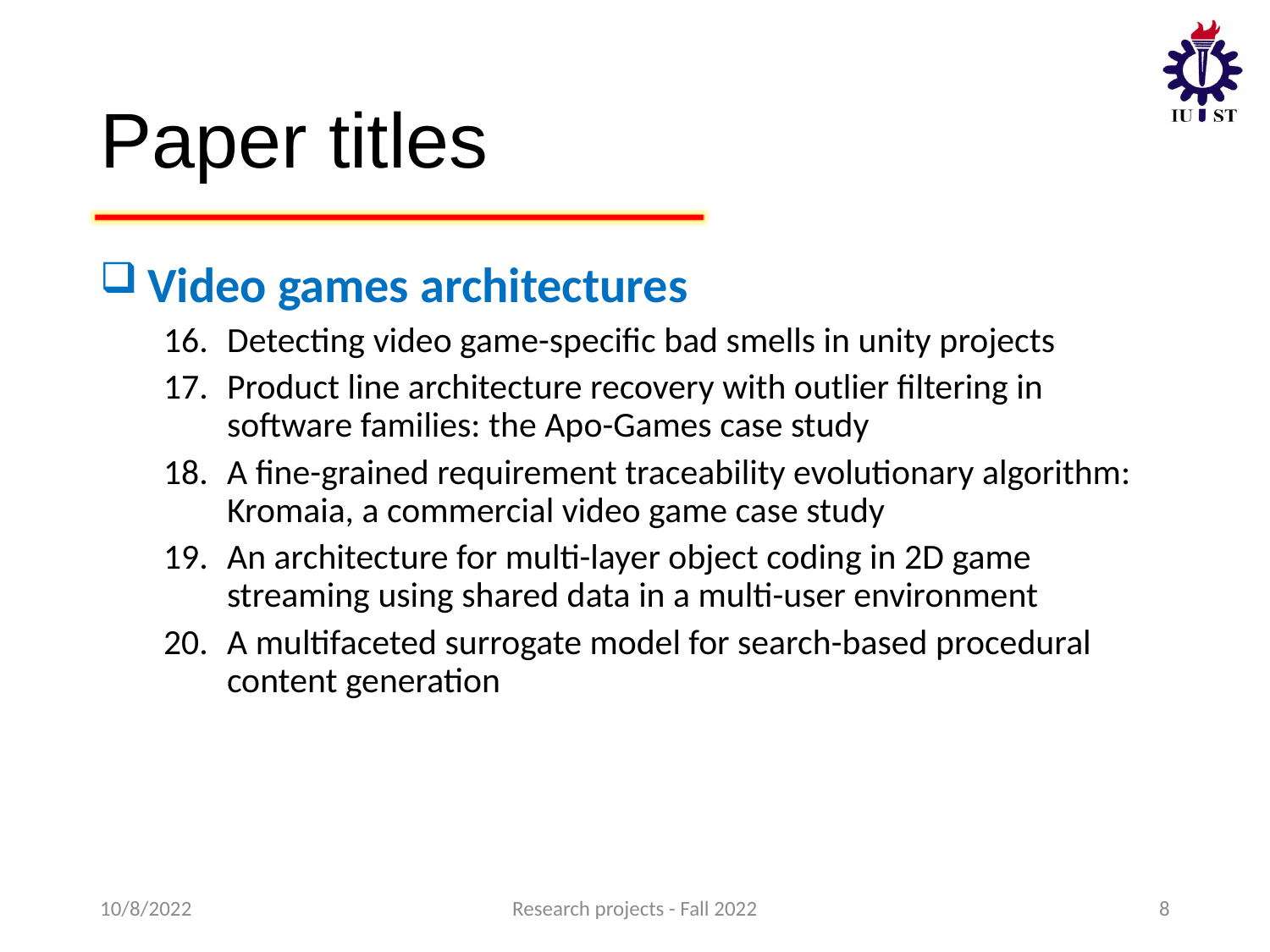

# Paper titles
 Video games architectures
Detecting video game-specific bad smells in unity projects
Product line architecture recovery with outlier filtering in software families: the Apo-Games case study
A fine-grained requirement traceability evolutionary algorithm: Kromaia, a commercial video game case study
An architecture for multi-layer object coding in 2D game streaming using shared data in a multi-user environment
A multifaceted surrogate model for search-based procedural content generation
10/8/2022
Research projects - Fall 2022
8